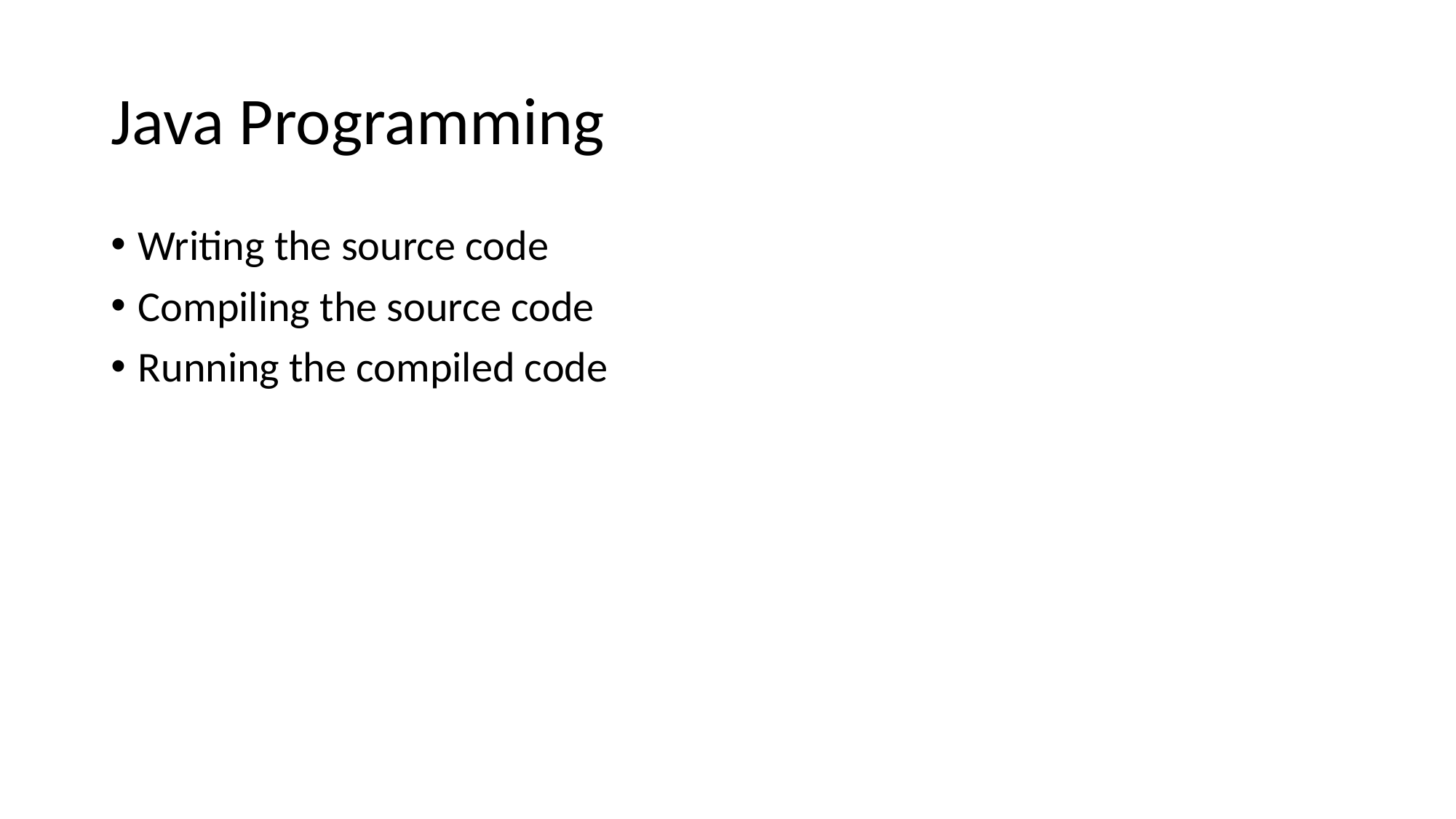

# Java Programming
Writing the source code
Compiling the source code
Running the compiled code